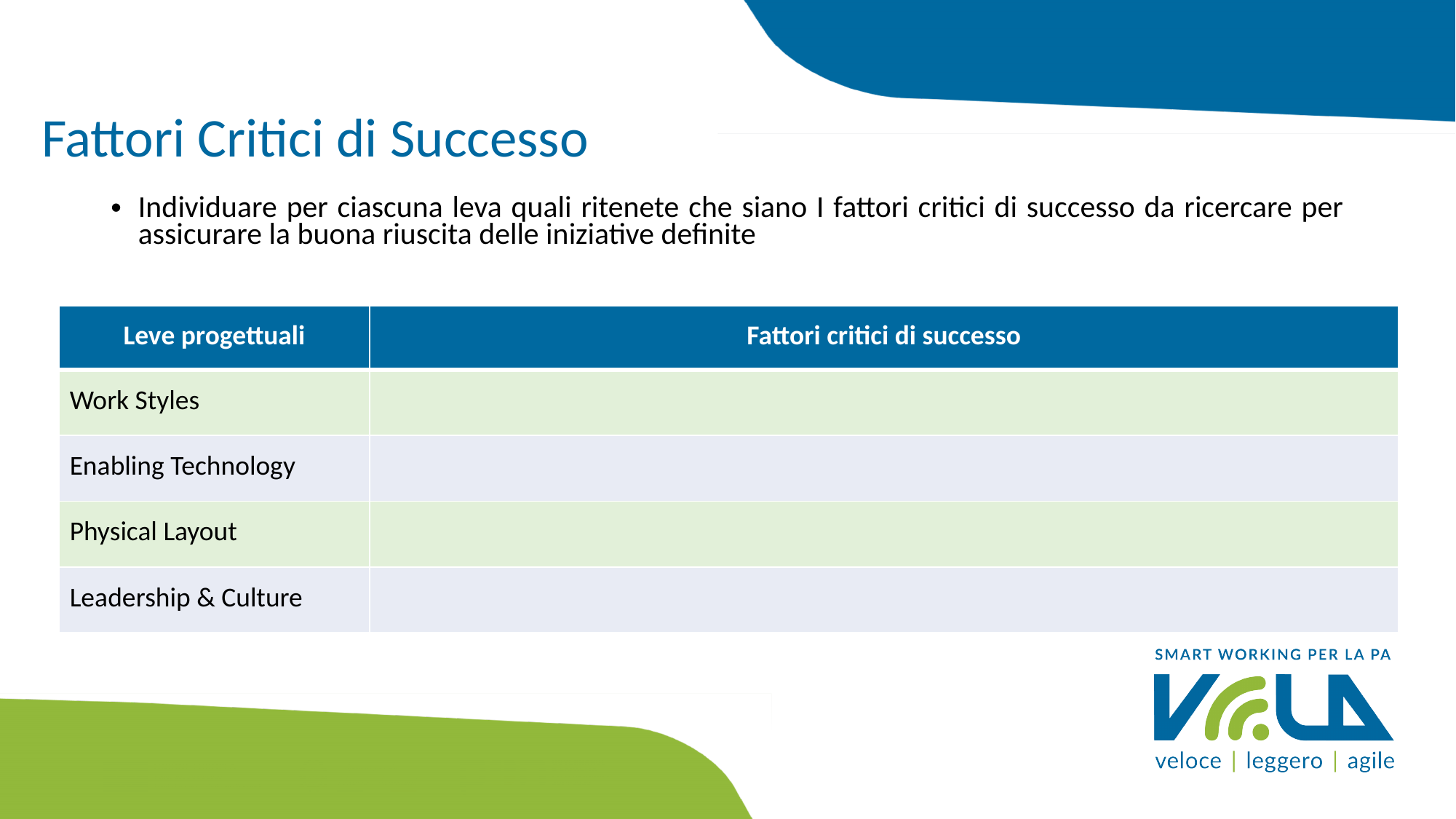

Fattori Critici di Successo
Individuare per ciascuna leva quali ritenete che siano I fattori critici di successo da ricercare per assicurare la buona riuscita delle iniziative definite

| Leve progettuali | Fattori critici di successo |
| --- | --- |
| Work Styles |  |
| Enabling Technology |  |
| Physical Layout |  |
| Leadership & Culture |  |